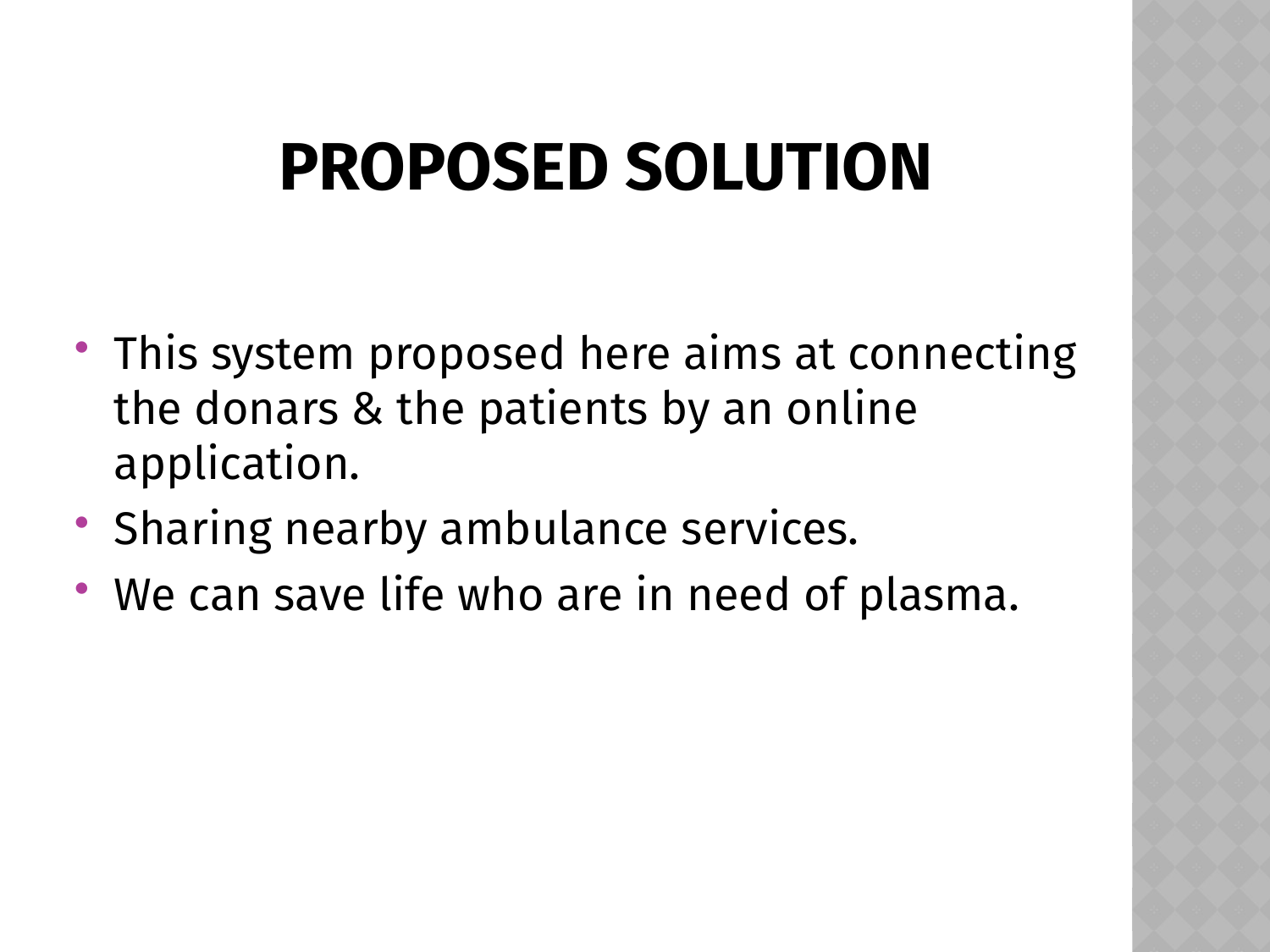

# Proposed solution
This system proposed here aims at connecting the donars & the patients by an online application.
Sharing nearby ambulance services.
We can save life who are in need of plasma.